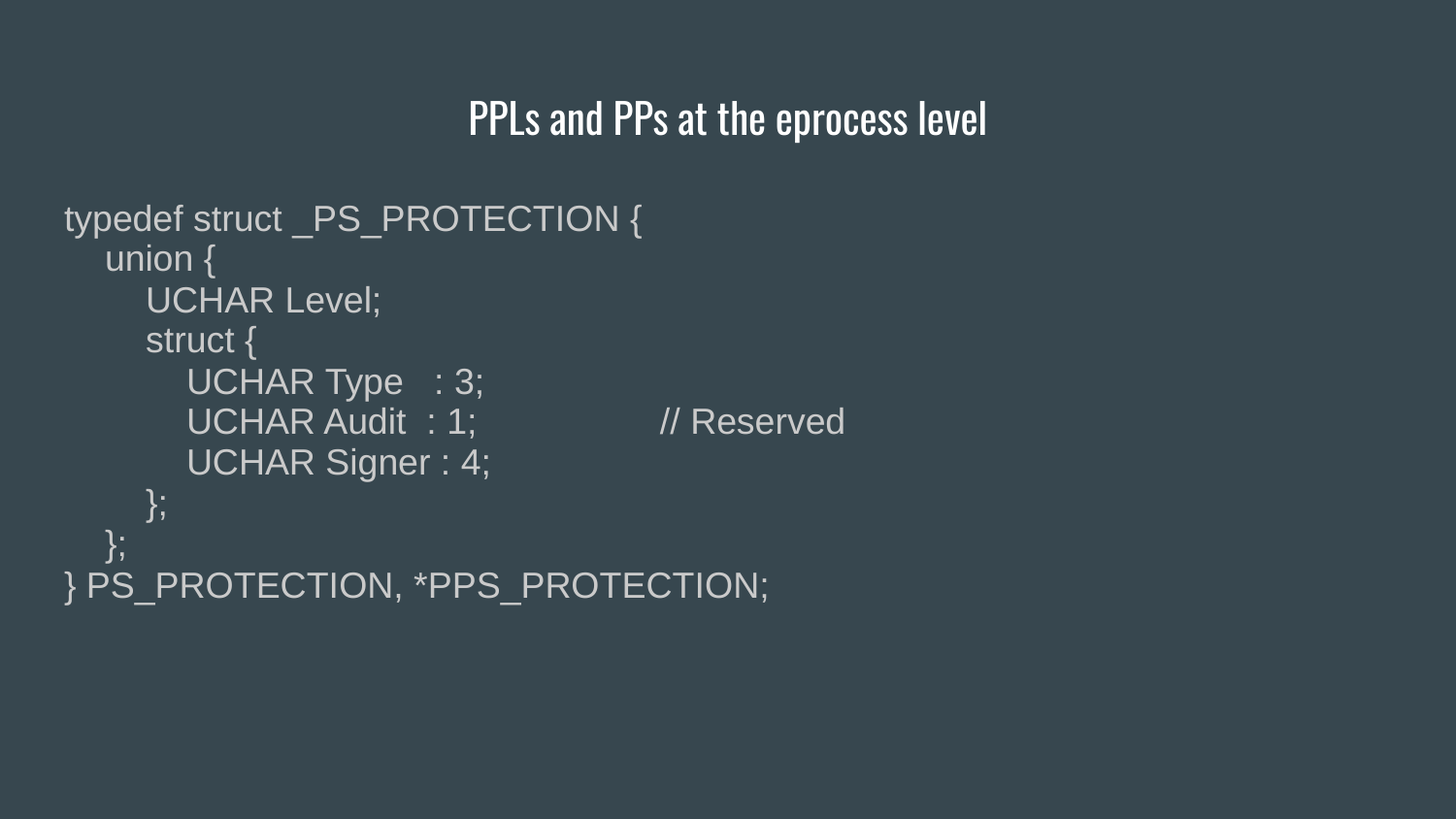

# PPLs and PPs at the eprocess level
typedef struct _PS_PROTECTION {
    union {
        UCHAR Level;
        struct {
            UCHAR Type   : 3;
            UCHAR Audit  : 1;                  // Reserved
            UCHAR Signer : 4;
        };
    };
} PS_PROTECTION, *PPS_PROTECTION;